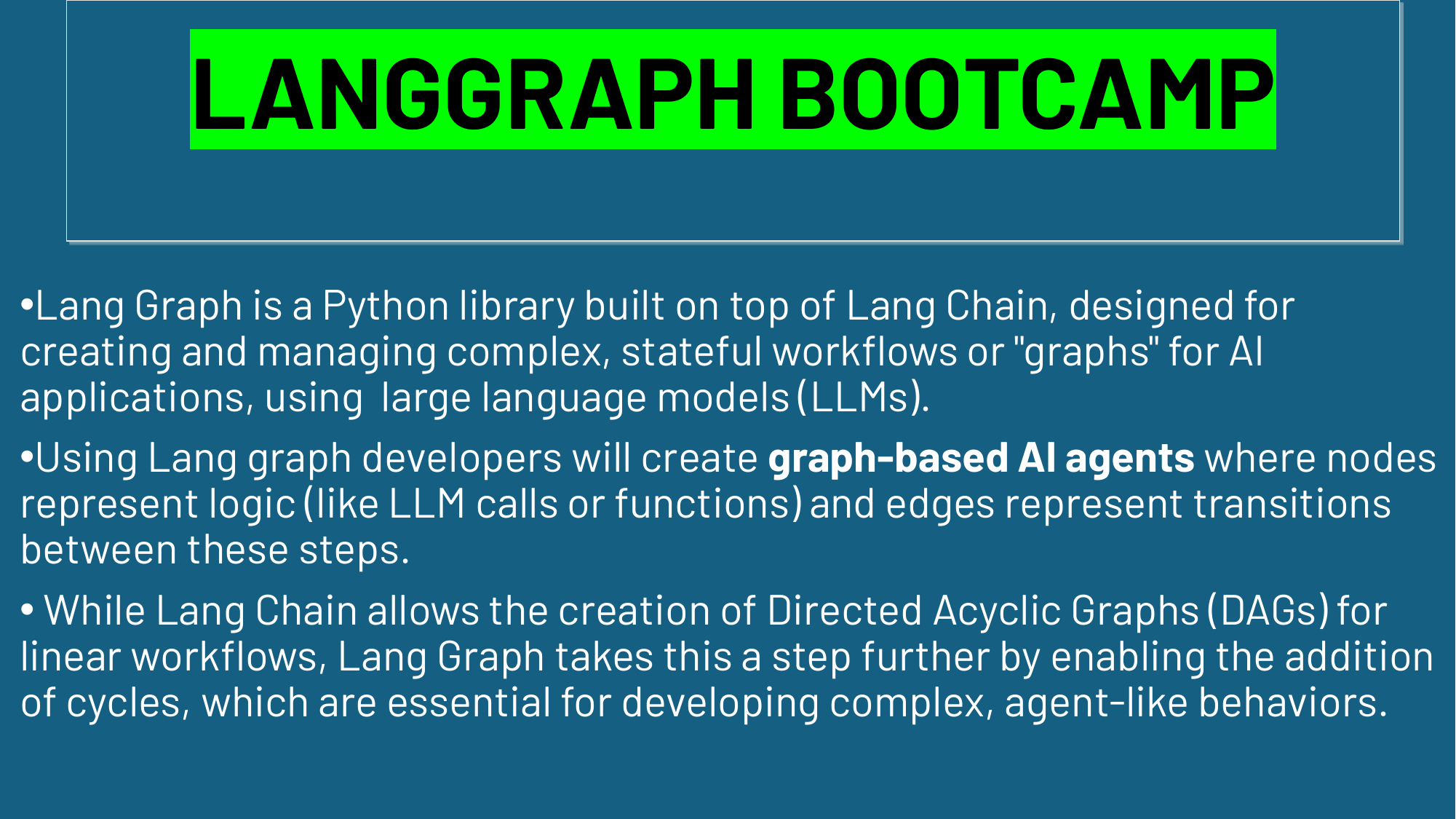

# LANGGRAPH BOOTCAMP

Lang Graph is a Python library built on top of Lang Chain, designed for creating and managing complex, stateful workflows or "graphs" for AI applications, using  large language models (LLMs).
Using Lang graph developers will create graph-based AI agents where nodes represent logic (like LLM calls or functions) and edges represent transitions between these steps.
 While Lang Chain allows the creation of Directed Acyclic Graphs (DAGs) for linear workflows, Lang Graph takes this a step further by enabling the addition of cycles, which are essential for developing complex, agent-like behaviors.